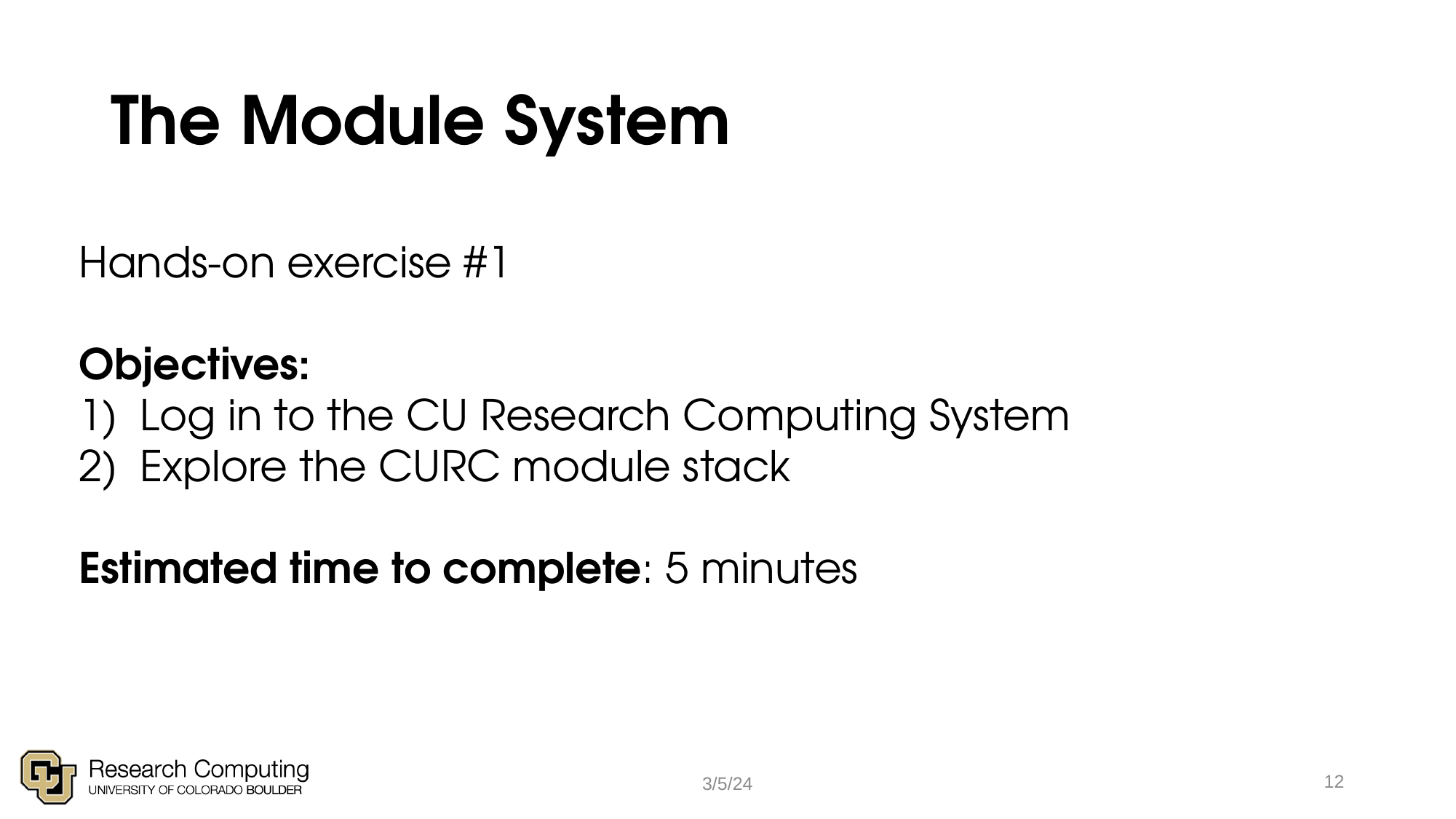

# The Module System
Hands-on exercise #1

Objectives:
Log in to the CU Research Computing System
Explore the CURC module stack

Estimated time to complete: 5 minutes

12
3/5/24